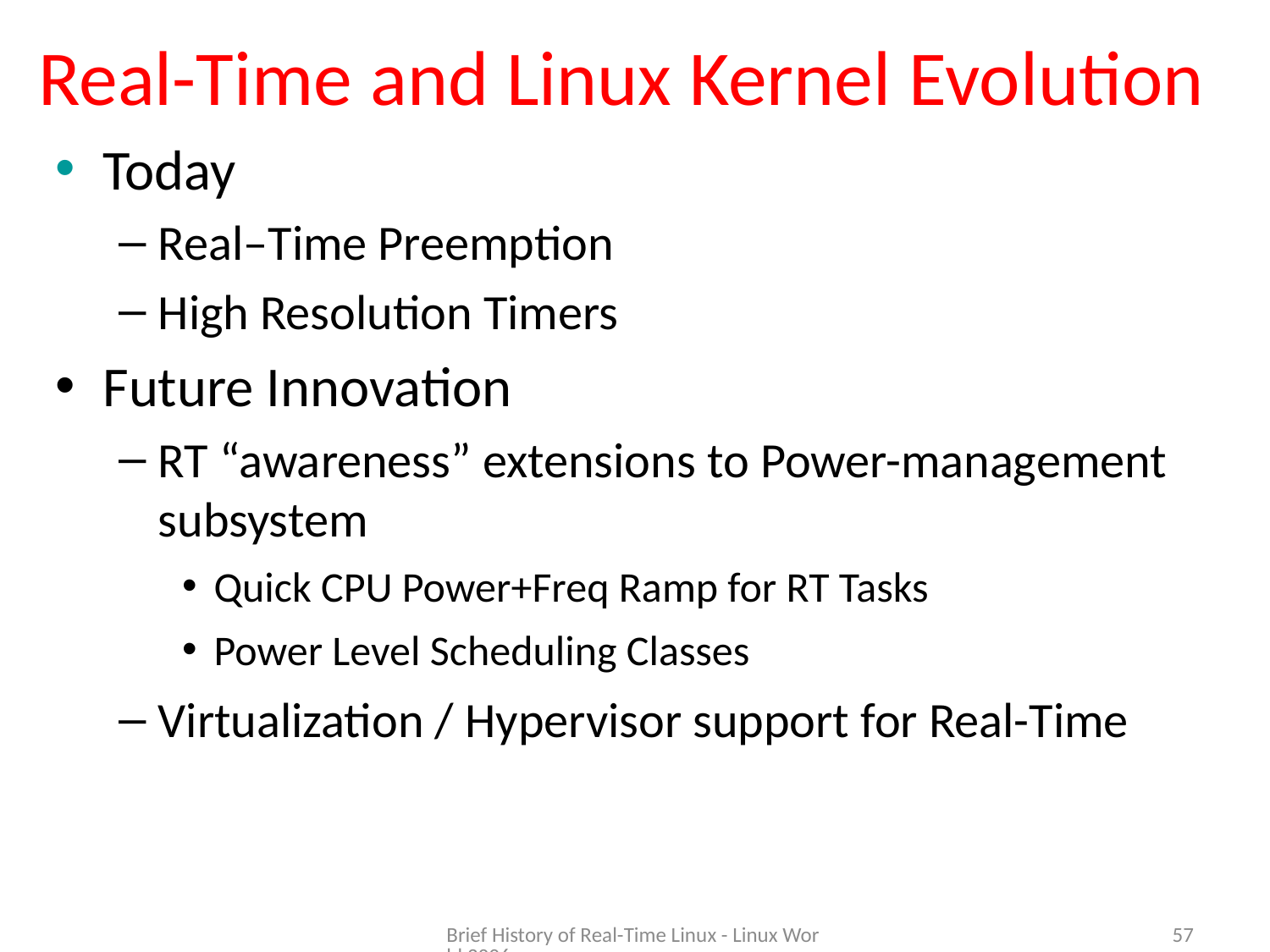

# Real-Time and Linux Kernel Evolution
Today
Real–Time Preemption
High Resolution Timers
Future Innovation
RT “awareness” extensions to Power-management subsystem
Quick CPU Power+Freq Ramp for RT Tasks
Power Level Scheduling Classes
Virtualization / Hypervisor support for Real-Time
Brief History of Real-Time Linux - Linux World 2006
57